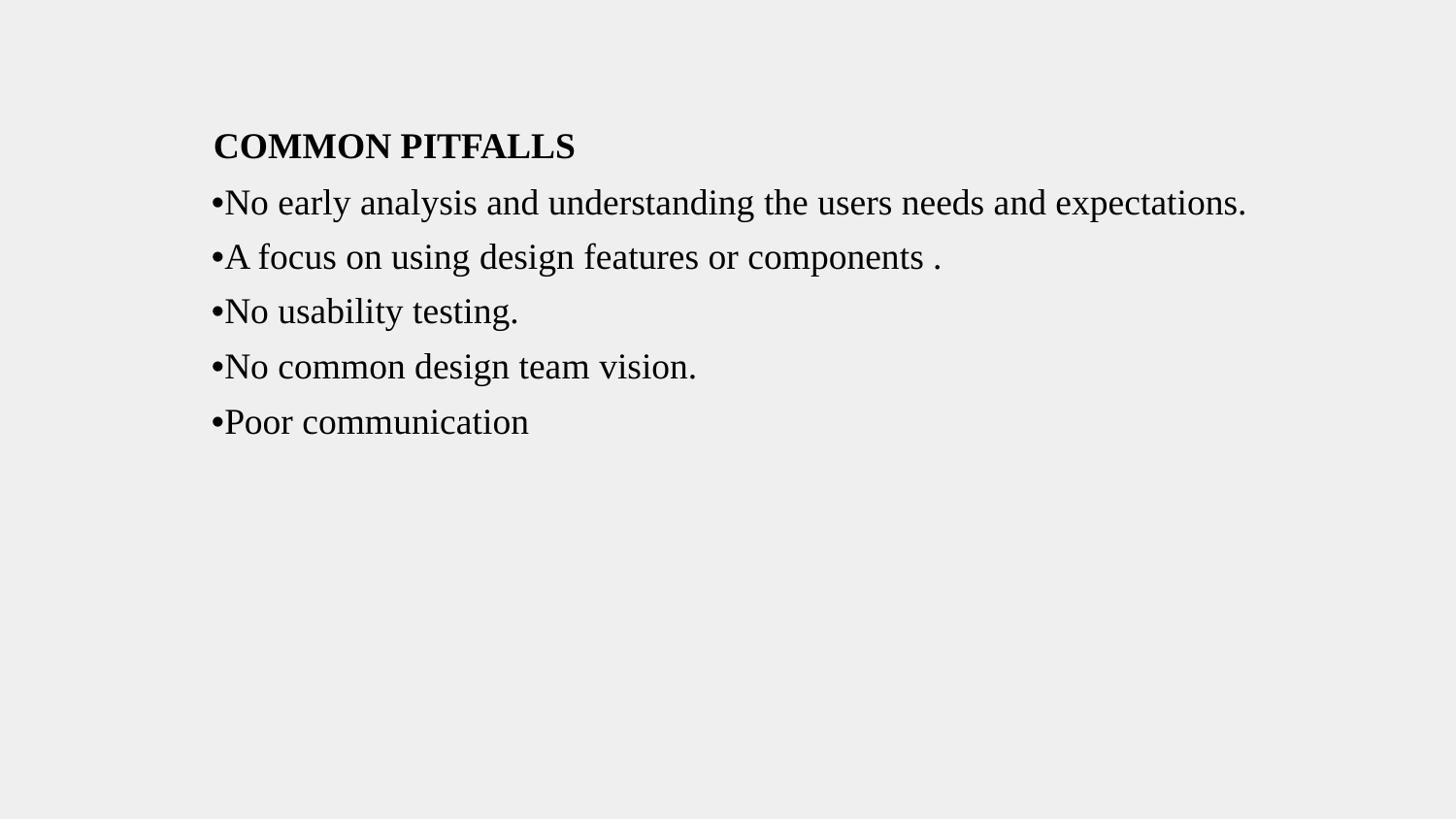

COMMON PITFALLS
•No early analysis and understanding the users needs and expectations.
•A focus on using design features or components .
•No usability testing.
•No common design team vision.
•Poor communication